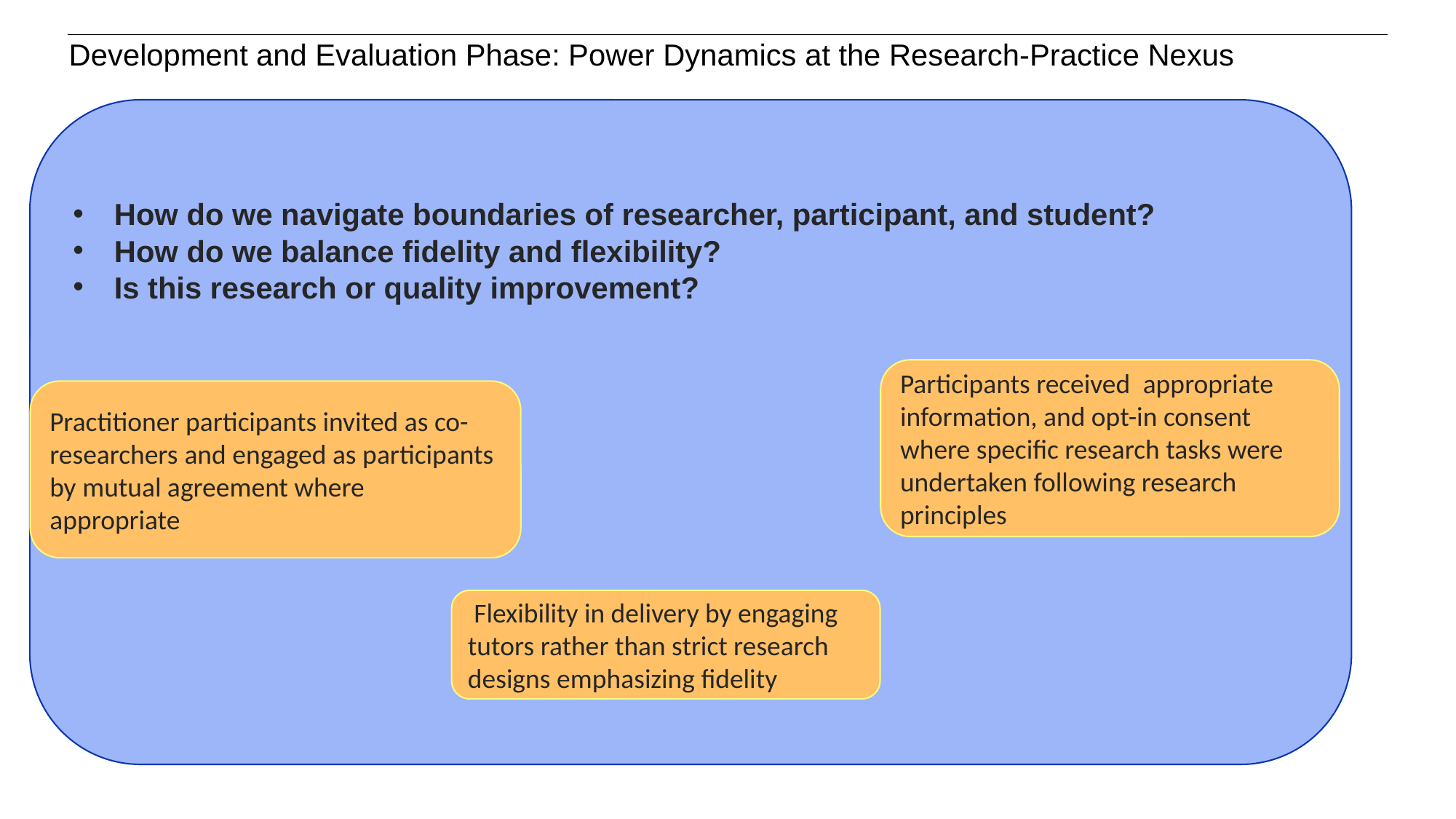

# Development and Evaluation Phase: Power Dynamics at the Research-Practice Nexus
How do we navigate boundaries of researcher, participant, and student?
How do we balance fidelity and flexibility?
Is this research or quality improvement?

Participants received  appropriate information, and opt-in consent where specific research tasks were undertaken following research principles
Practitioner participants invited as co-researchers and engaged as participants by mutual agreement where appropriate
 Flexibility in delivery by engaging tutors rather than strict research designs emphasizing fidelity